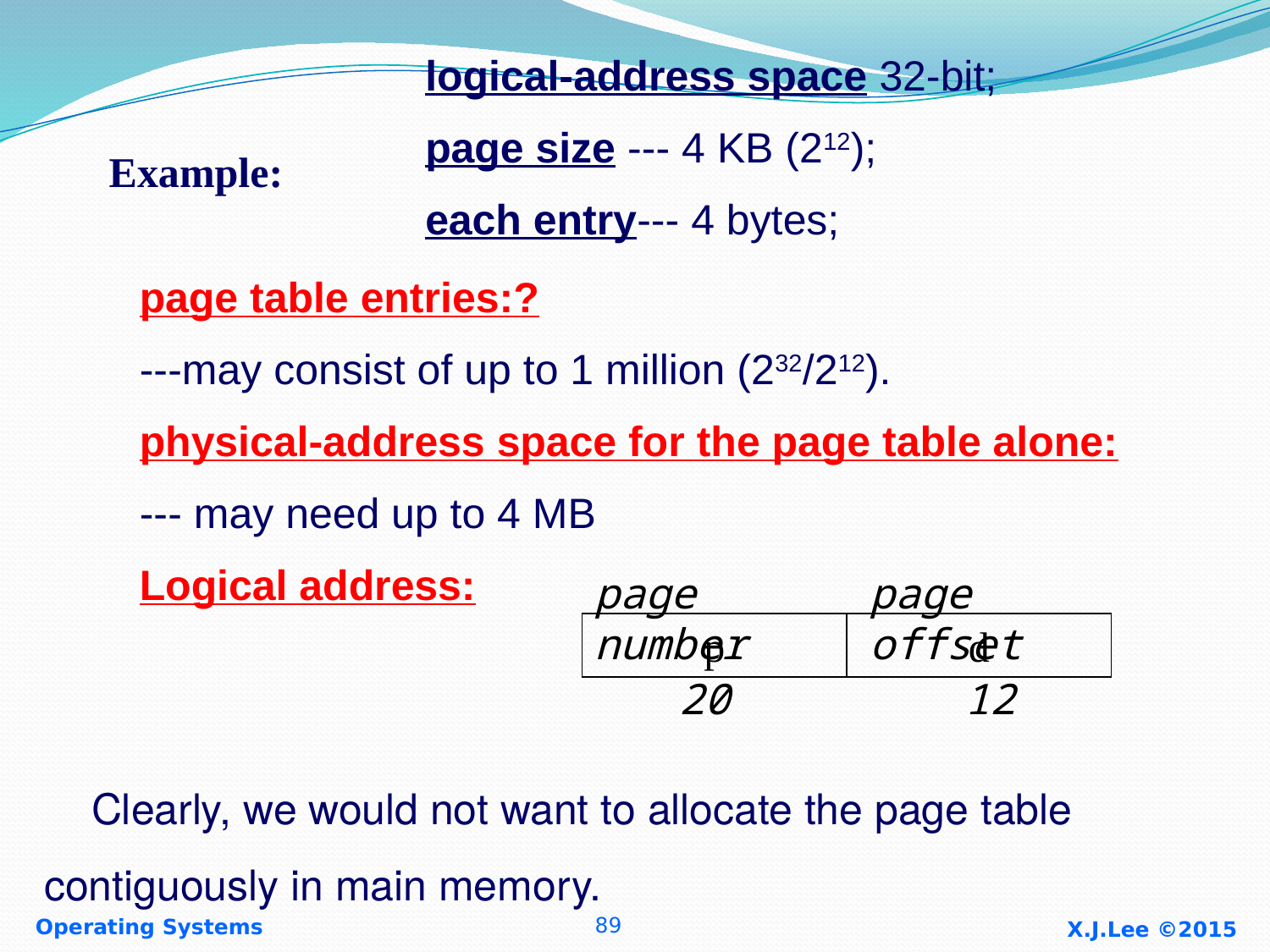

logical-address space 32-bit;
page size --- 4 KB (212);
each entry--- 4 bytes;
Example:
page table entries:?
---may consist of up to 1 million (232/212).
physical-address space for the page table alone:
--- may need up to 4 MB
Logical address:
page number
page offset
p
d
20
12
    Clearly, we would not want to allocate the page table contiguously in main memory.
Operating Systems
X.J.Lee ©2015
89